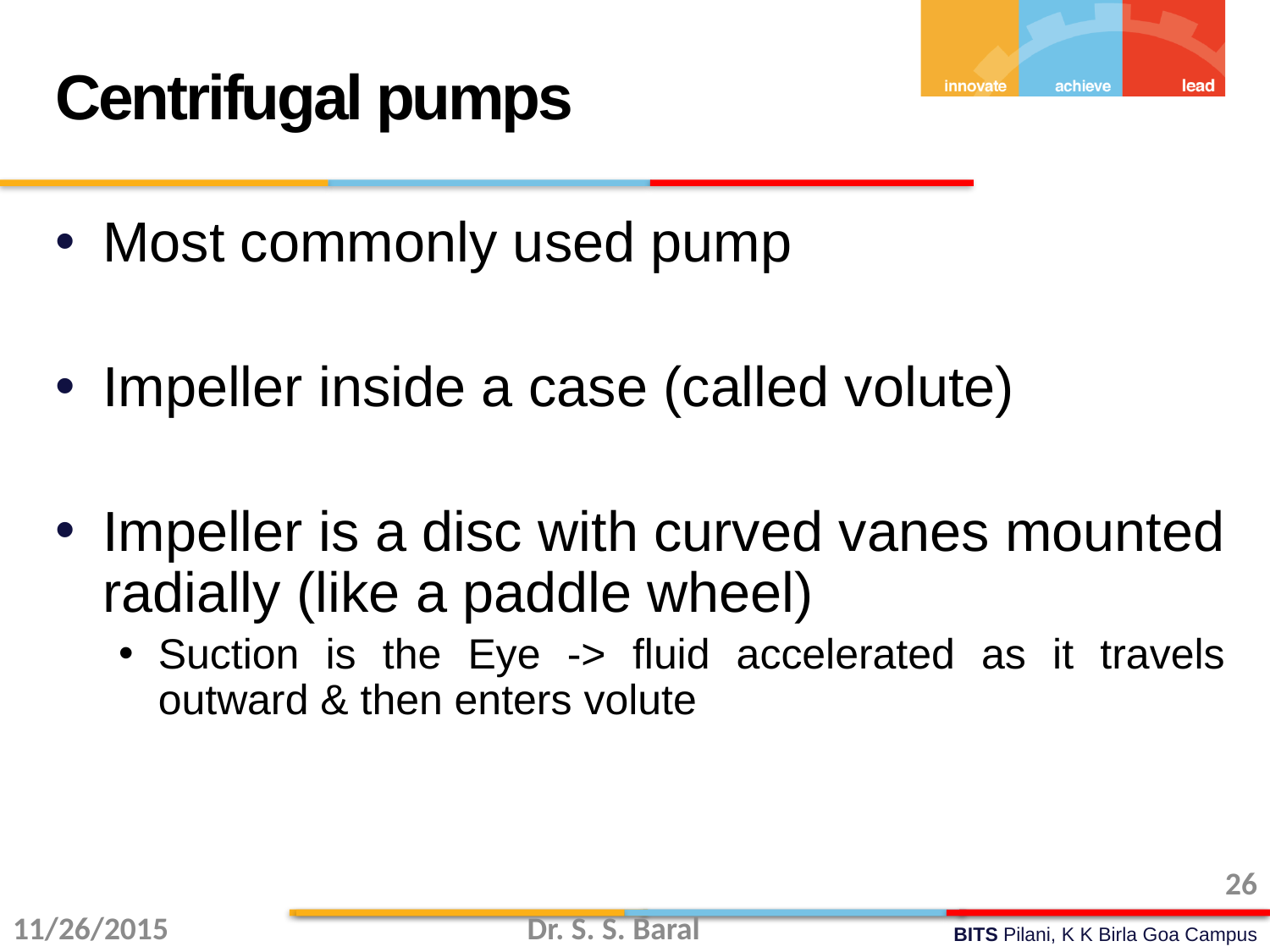

Centrifugal pumps
Most commonly used pump

Impeller inside a case (called volute)

Impeller is a disc with curved vanes mounted radially (like a paddle wheel)
Suction is the Eye -> fluid accelerated as it travels outward & then enters volute

26
11/26/2015
Dr. S. S. Baral